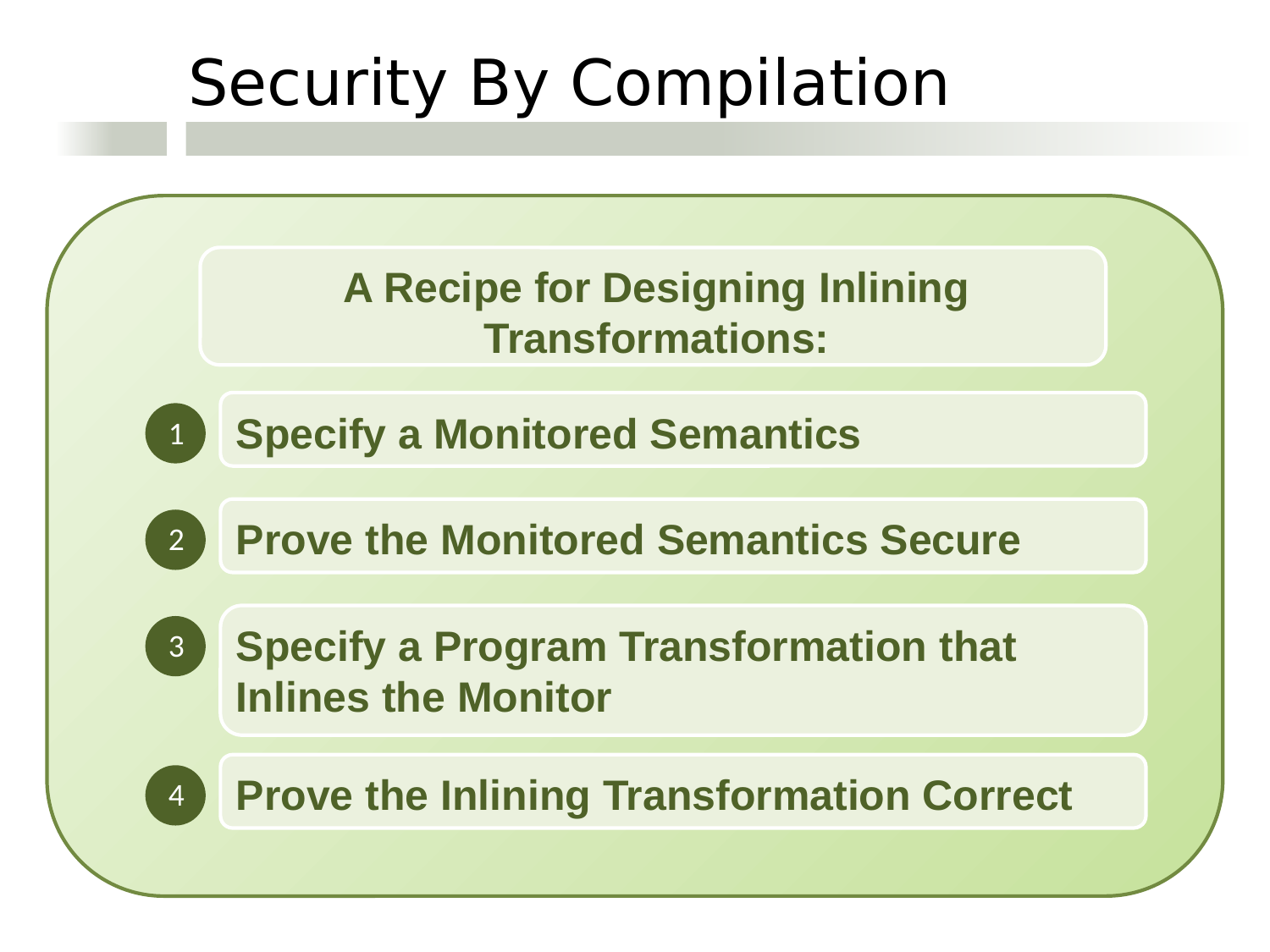

Security By Compilation

A Recipe for Designing Inlining Transformations:

Specify a Monitored Semantics

1

Prove the Monitored Semantics Secure

2

Specify a Program Transformation that Inlines the Monitor

3

Prove the Inlining Transformation Correct

4